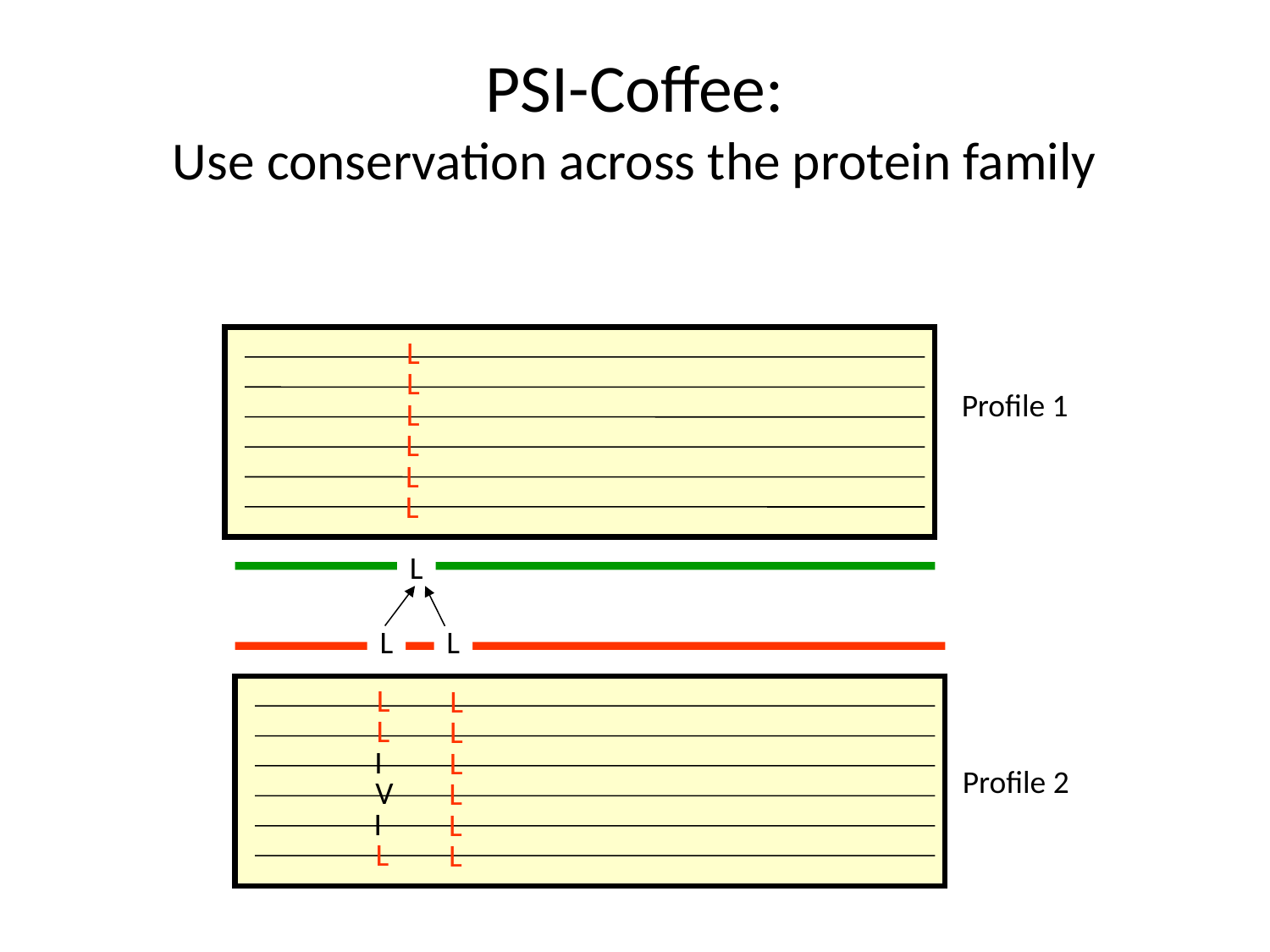

PSI-Coffee:
Use conservation across the protein family
L

L
Profile 1

L

L

L

L

L

L
L

L
L

L

L

I
L
Profile 2

V
L

I
L

L
L